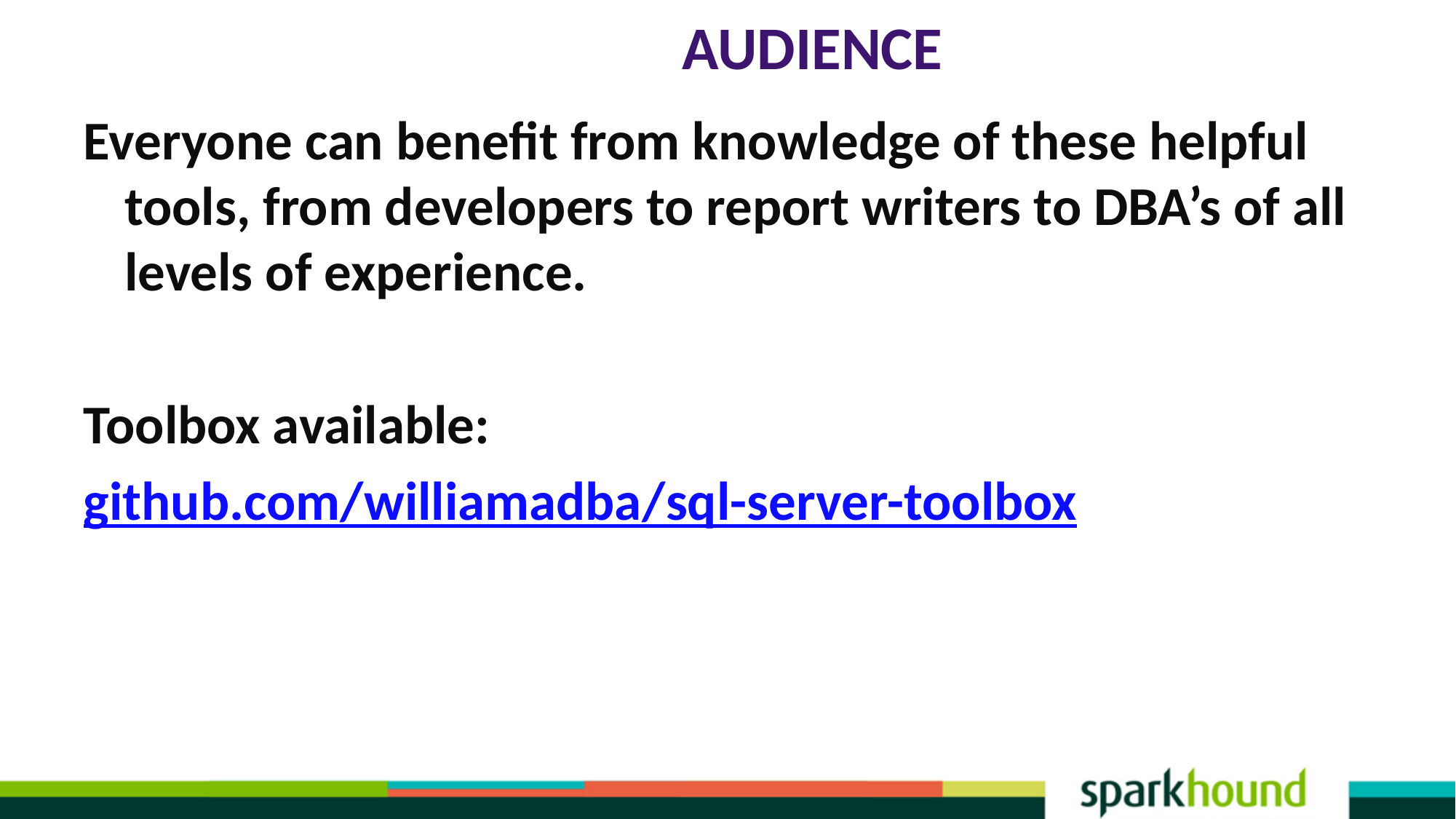

# Audience
Everyone can benefit from knowledge of these helpful tools, from developers to report writers to DBA’s of all levels of experience.

Toolbox available:
github.com/williamadba/sql-server-toolbox